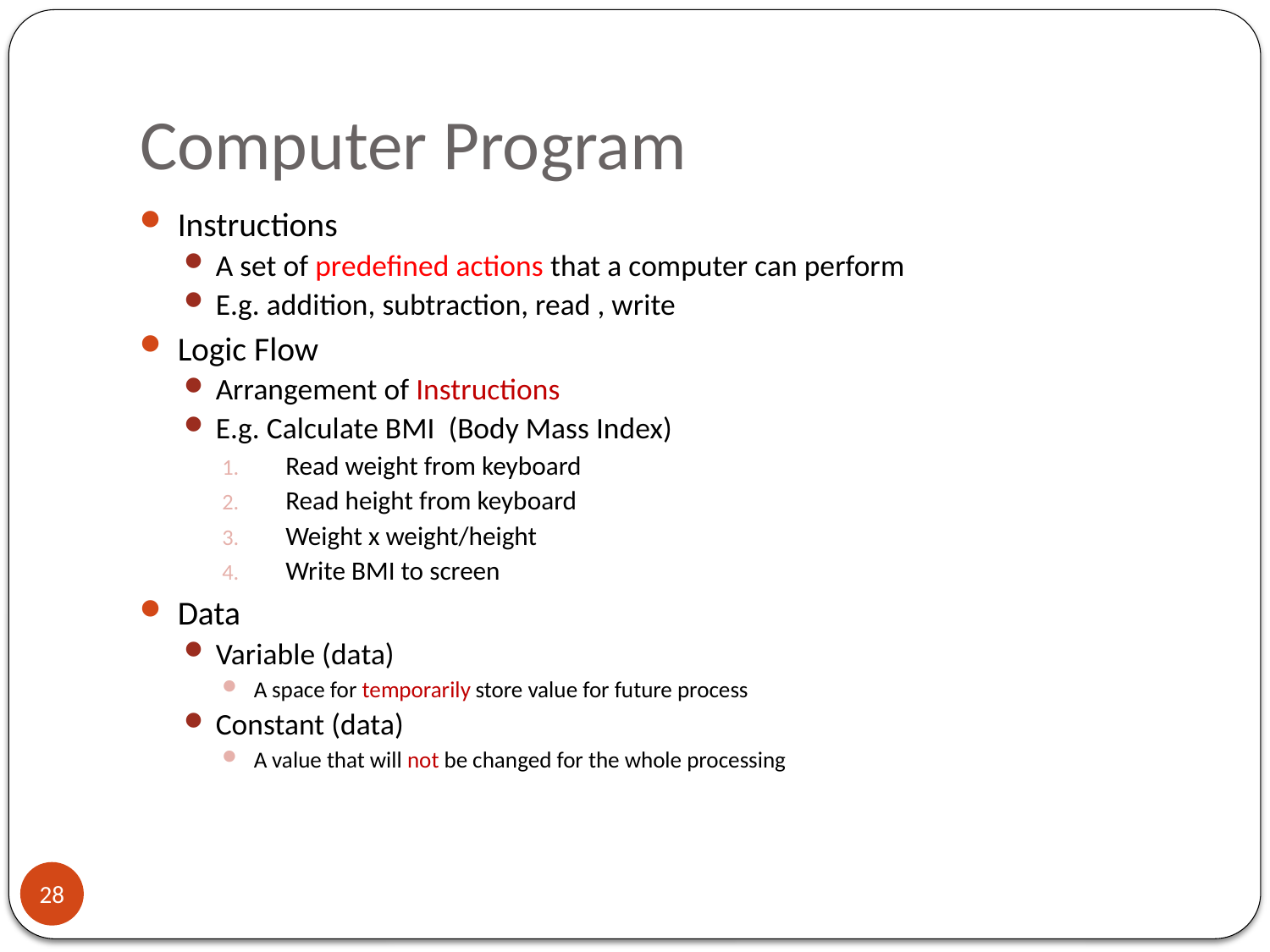

# Computer Program
Instructions
A set of predefined actions that a computer can perform
E.g. addition, subtraction, read , write
Logic Flow
Arrangement of Instructions
E.g. Calculate BMI  (Body Mass Index‎)
Read weight from keyboard
Read height from keyboard
Weight x weight/height
Write BMI to screen
Data
Variable (data)
A space for temporarily store value for future process
Constant (data)
A value that will not be changed for the whole processing

28